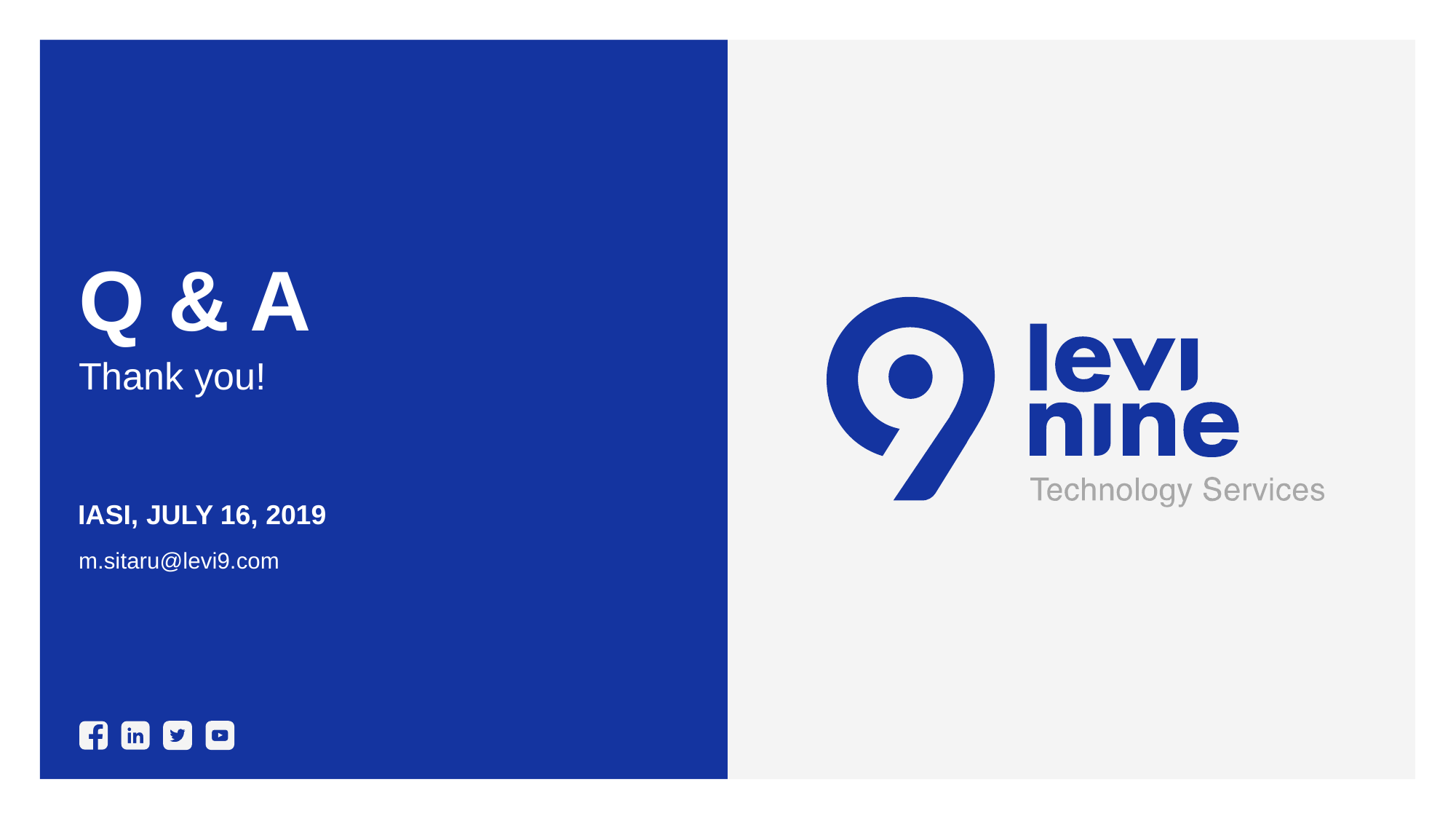

# Q & A
Thank you!
IASI, July 16, 2019
m.sitaru@levi9.com